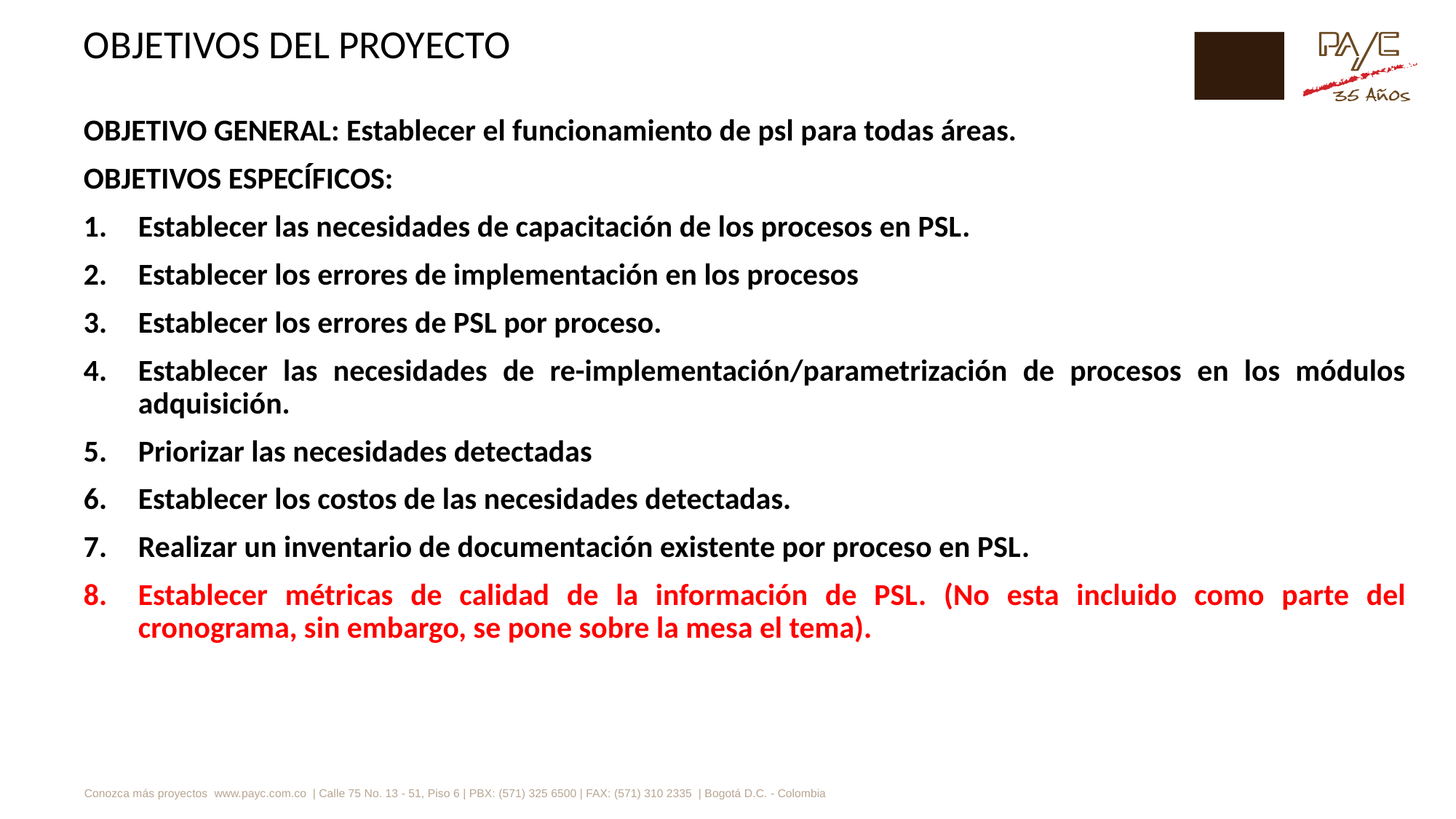

# OBJETIVOS DEL PROYECTO
OBJETIVO GENERAL: Establecer el funcionamiento de psl para todas áreas.
OBJETIVOS ESPECÍFICOS:
Establecer las necesidades de capacitación de los procesos en PSL.
Establecer los errores de implementación en los procesos
Establecer los errores de PSL por proceso.
Establecer las necesidades de re-implementación/parametrización de procesos en los módulos adquisición.
Priorizar las necesidades detectadas
Establecer los costos de las necesidades detectadas.
Realizar un inventario de documentación existente por proceso en PSL.
Establecer métricas de calidad de la información de PSL. (No esta incluido como parte del cronograma, sin embargo, se pone sobre la mesa el tema).